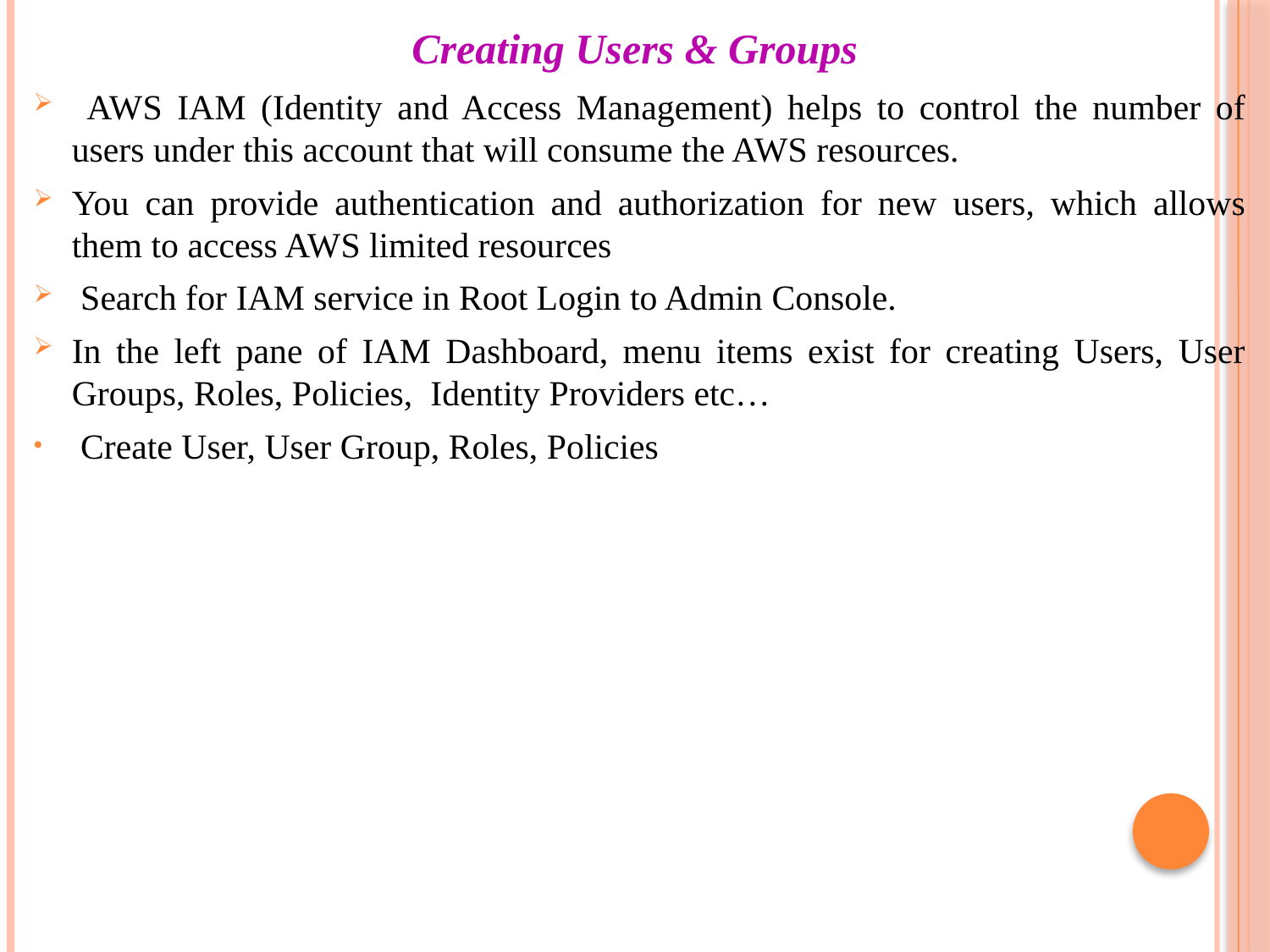

# Creating Users & Groups
 AWS IAM (Identity and Access Management) helps to control the number of users under this account that will consume the AWS resources.
You can provide authentication and authorization for new users, which allows them to access AWS limited resources
 Search for IAM service in Root Login to Admin Console.
In the left pane of IAM Dashboard, menu items exist for creating Users, User Groups, Roles, Policies,  Identity Providers etc…
 Create User, User Group, Roles, Policies